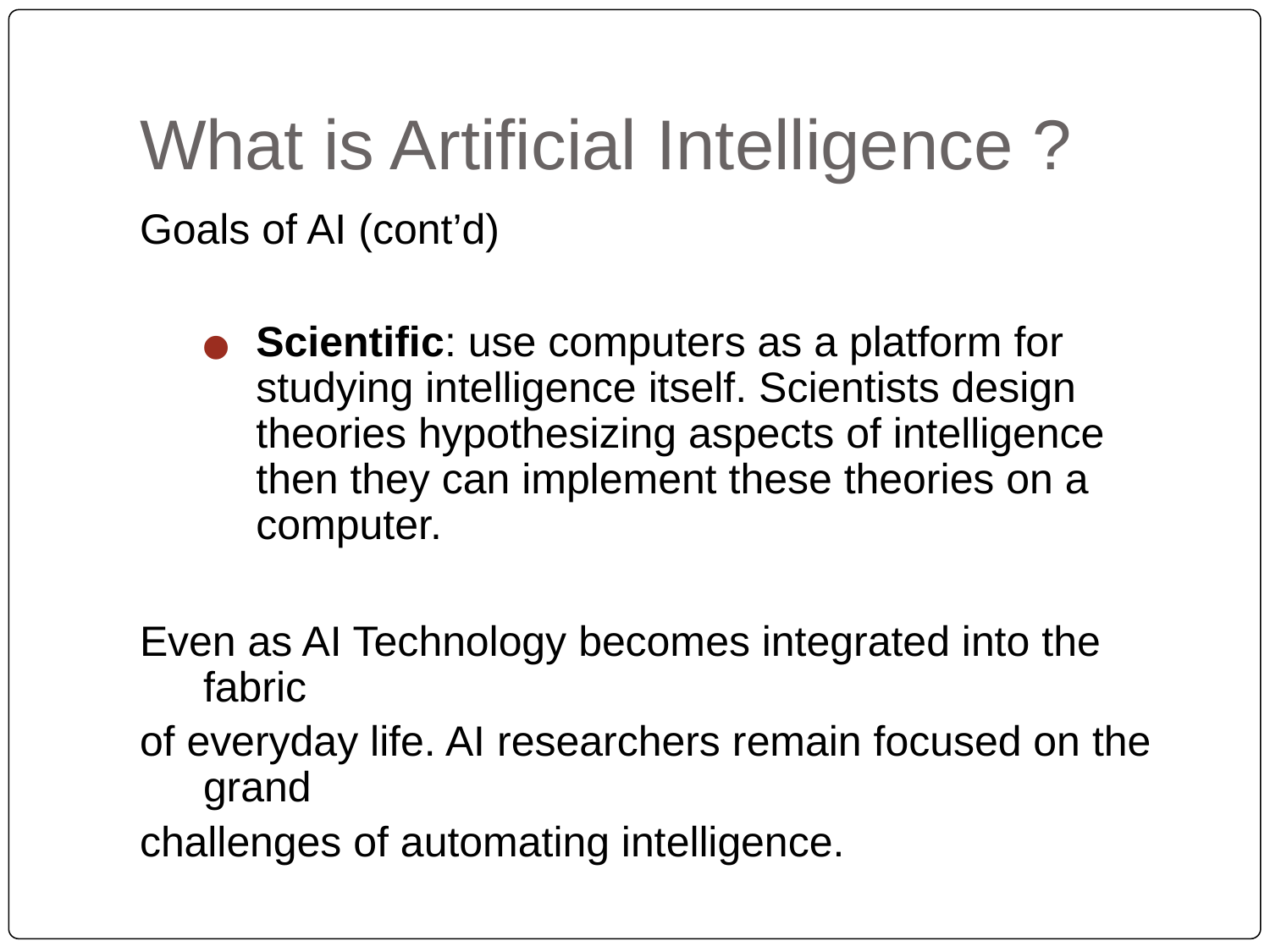

# What is Artificial Intelligence ?
Goals of AI (cont’d)

Scientific: use computers as a platform for studying intelligence itself. Scientists design theories hypothesizing aspects of intelligence then they can implement these theories on a computer.

Even as AI Technology becomes integrated into the fabric
of everyday life. AI researchers remain focused on the grand
challenges of automating intelligence.
15